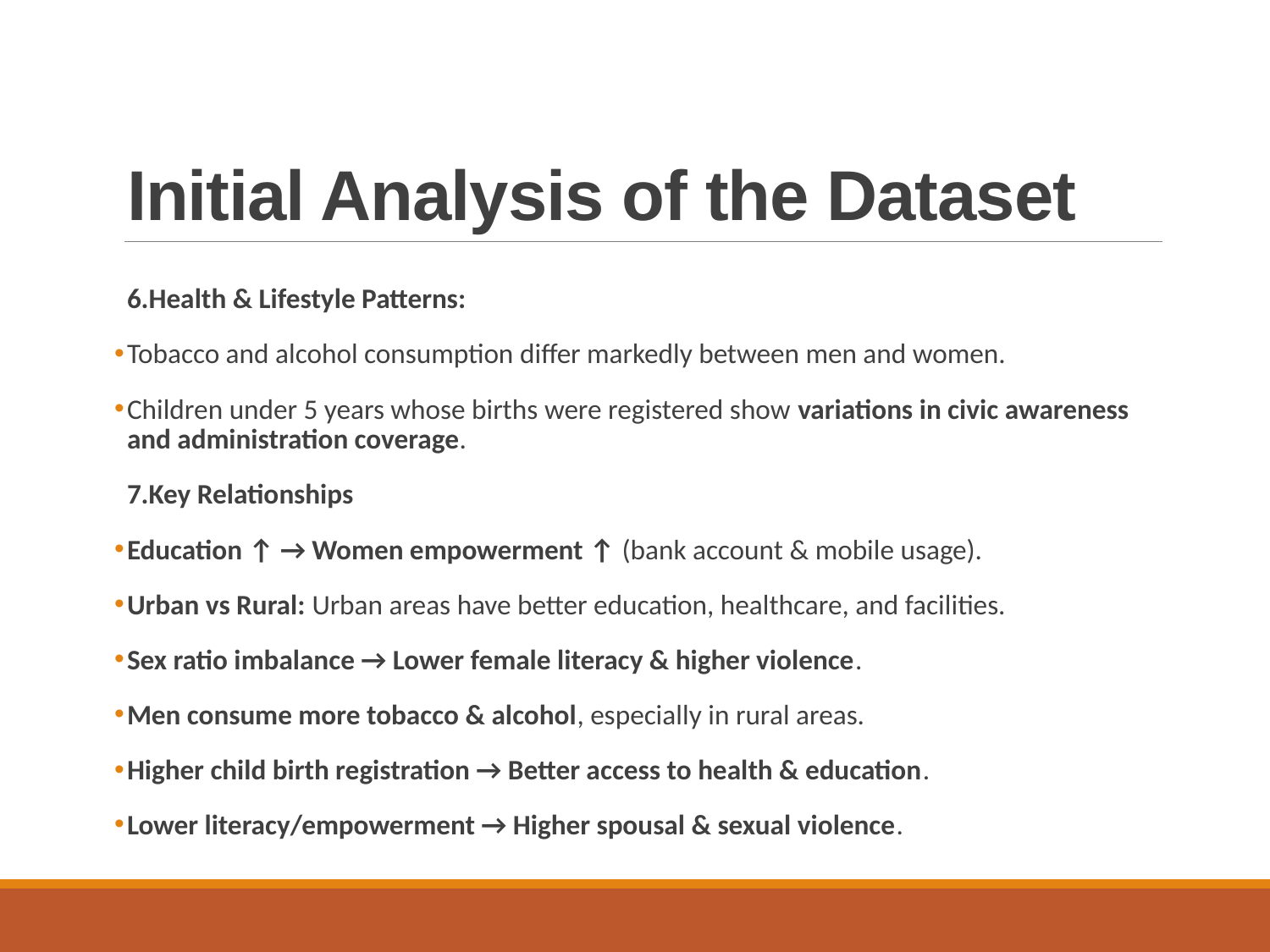

# Initial Analysis of the Dataset
6.Health & Lifestyle Patterns:
Tobacco and alcohol consumption differ markedly between men and women.
Children under 5 years whose births were registered show variations in civic awareness and administration coverage.
7.Key Relationships
Education ↑ → Women empowerment ↑ (bank account & mobile usage).
Urban vs Rural: Urban areas have better education, healthcare, and facilities.
Sex ratio imbalance → Lower female literacy & higher violence.
Men consume more tobacco & alcohol, especially in rural areas.
Higher child birth registration → Better access to health & education.
Lower literacy/empowerment → Higher spousal & sexual violence.